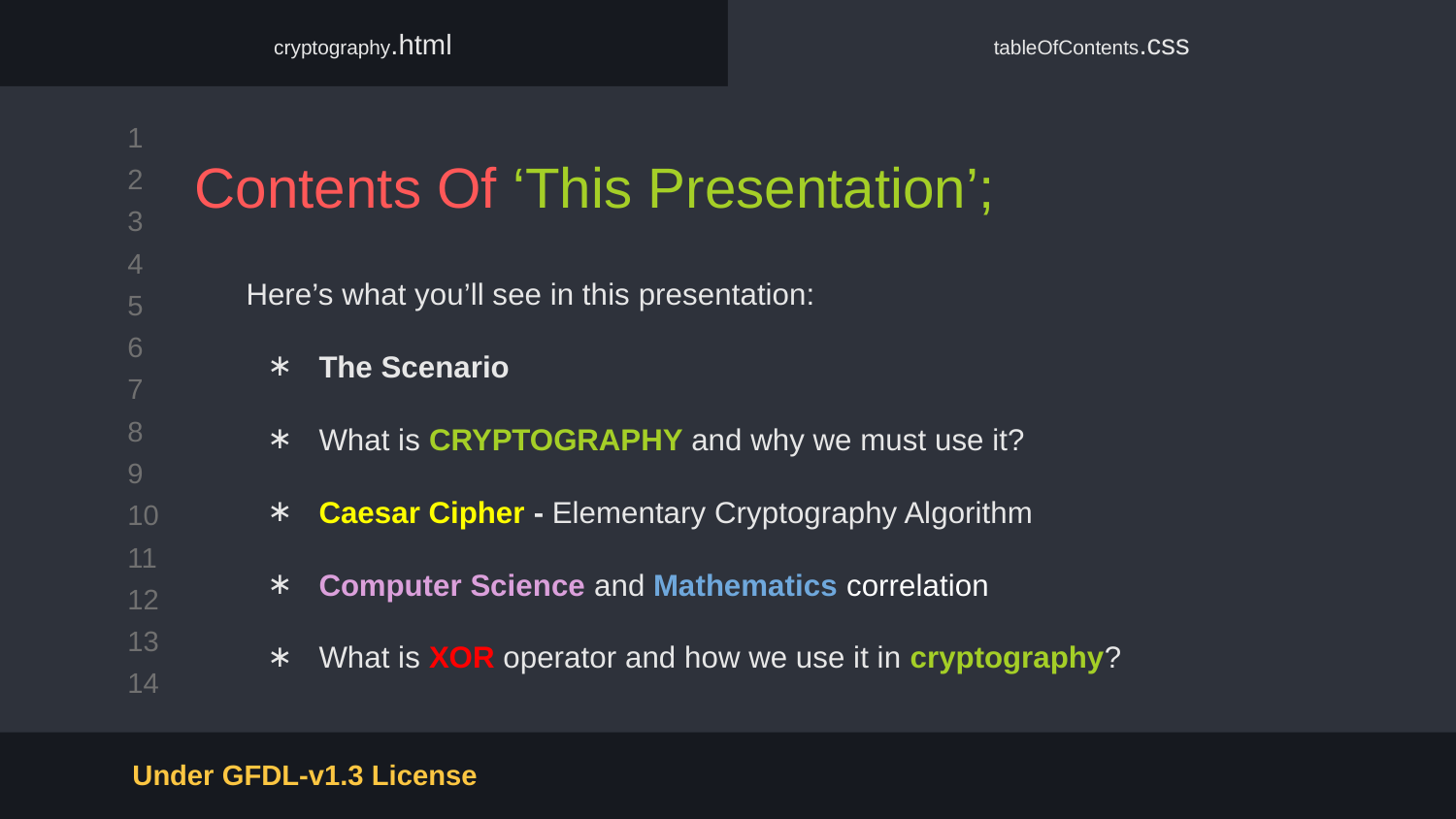

cryptography.html
tableOfContents.css
# Contents Of ‘This Presentation’;
Here’s what you’ll see in this presentation:

The Scenario

What is CRYPTOGRAPHY and why we must use it?

Caesar Cipher - Elementary Cryptography Algorithm

Computer Science and Mathematics correlation

What is XOR operator and how we use it in cryptography?